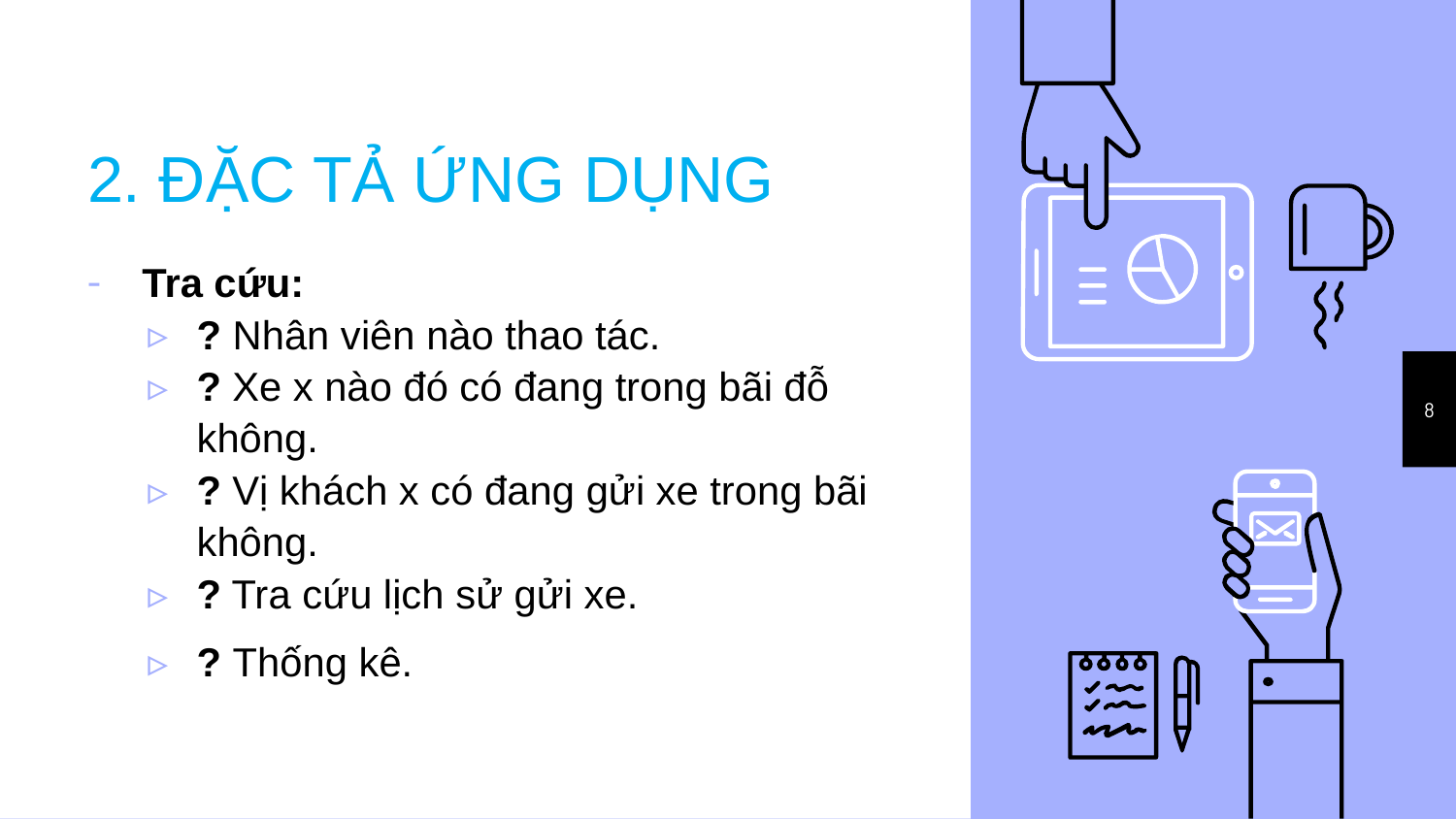

# 2. ĐẶC TẢ ỨNG DỤNG
Tra cứu:
? Nhân viên nào thao tác.
? Xe x nào đó có đang trong bãi đỗ không.
? Vị khách x có đang gửi xe trong bãi không.
? Tra cứu lịch sử gửi xe.
? Thống kê.
8